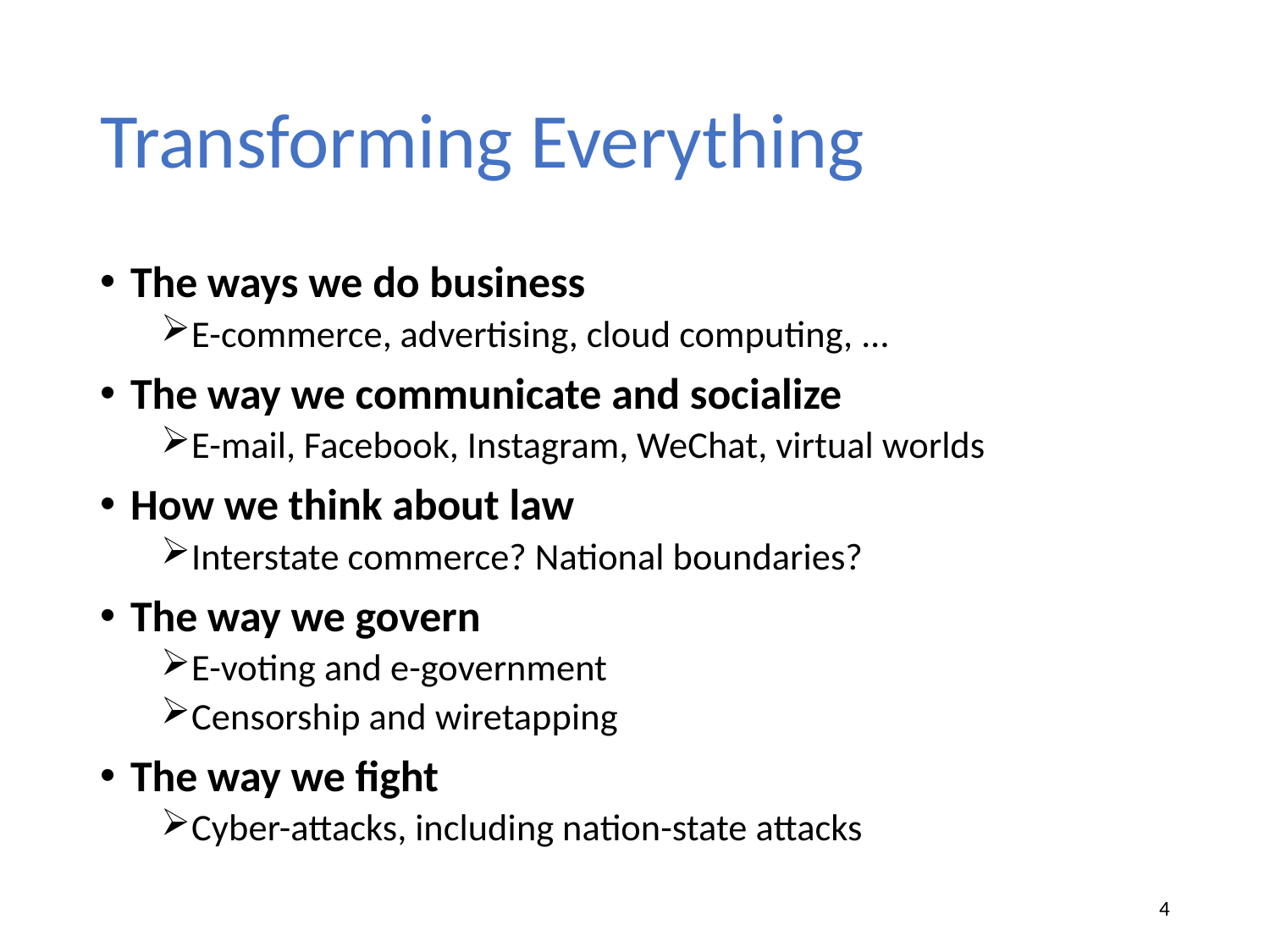

# Transforming Everything
The ways we do business
E-commerce, advertising, cloud computing, …
The way we communicate and socialize
E-mail, Facebook, Instagram, WeChat, virtual worlds
How we think about law
Interstate commerce? National boundaries?
The way we govern
E-voting and e-government
Censorship and wiretapping
The way we fight
Cyber-attacks, including nation-state attacks
4